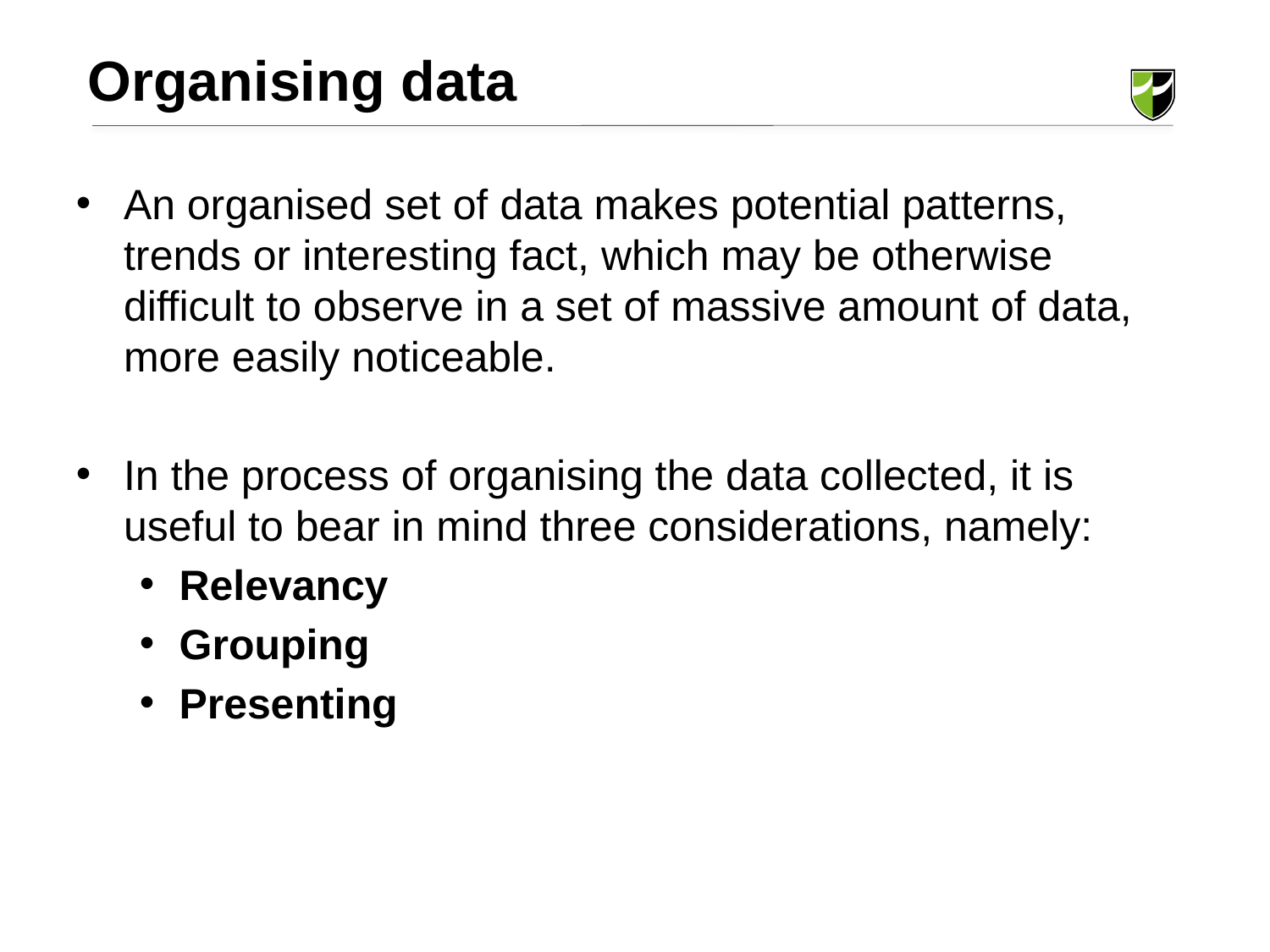

Organising data
An organised set of data makes potential patterns, trends or interesting fact, which may be otherwise difficult to observe in a set of massive amount of data, more easily noticeable.

In the process of organising the data collected, it is useful to bear in mind three considerations, namely:
Relevancy
Grouping
Presenting